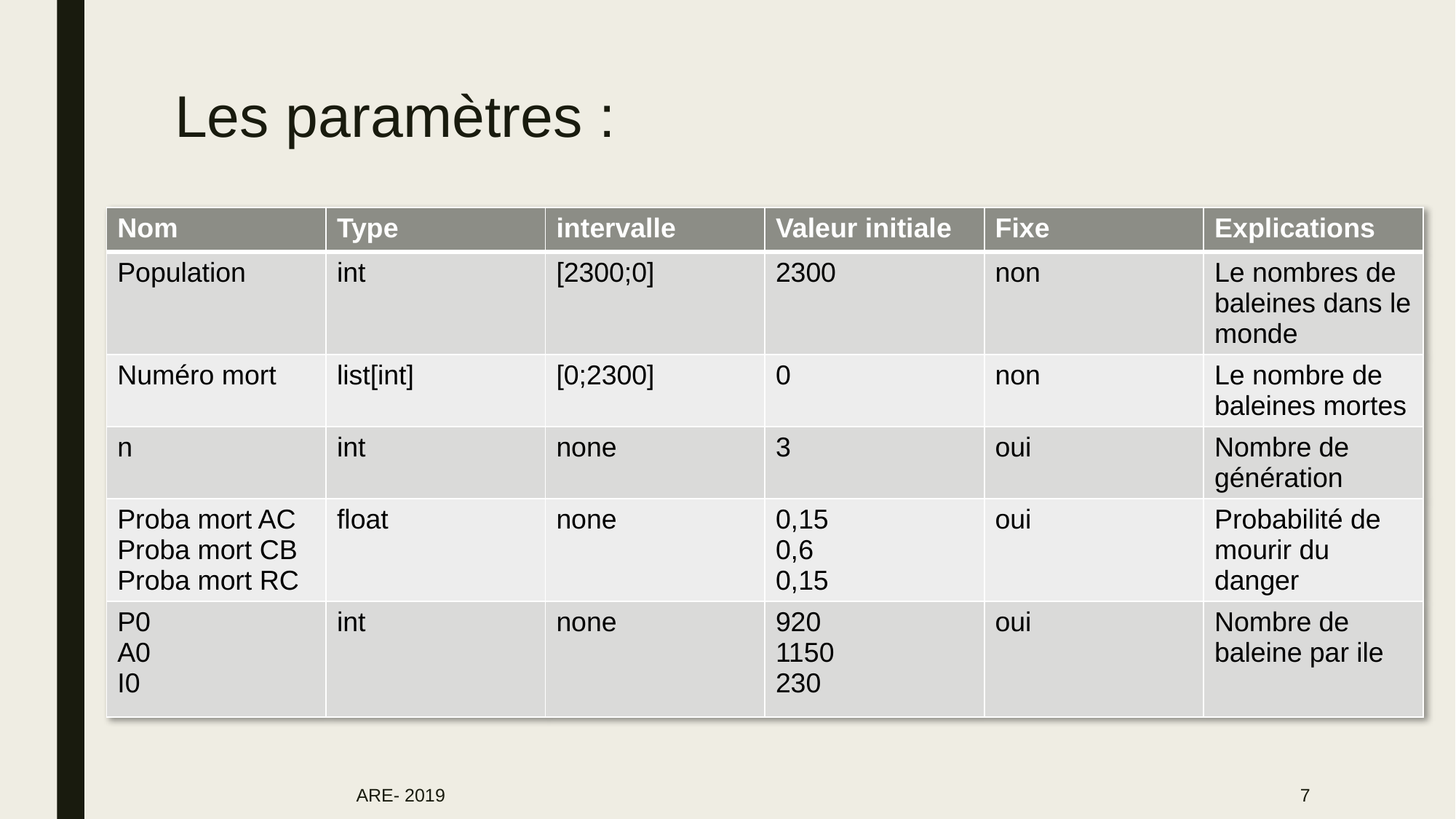

# Les paramètres :
| Nom | Type | intervalle | Valeur initiale | Fixe | Explications |
| --- | --- | --- | --- | --- | --- |
| Population | int | [2300;0] | 2300 | non | Le nombres de baleines dans le monde |
| Numéro mort | list[int] | [0;2300] | 0 | non | Le nombre de baleines mortes |
| n | int | none | 3 | oui | Nombre de génération |
| Proba mort AC Proba mort CB Proba mort RC | float | none | 0,15 0,6 0,15 | oui | Probabilité de mourir du danger |
| P0 A0 I0 | int | none | 920 1150 230 | oui | Nombre de baleine par ile |
ARE- 2019
7